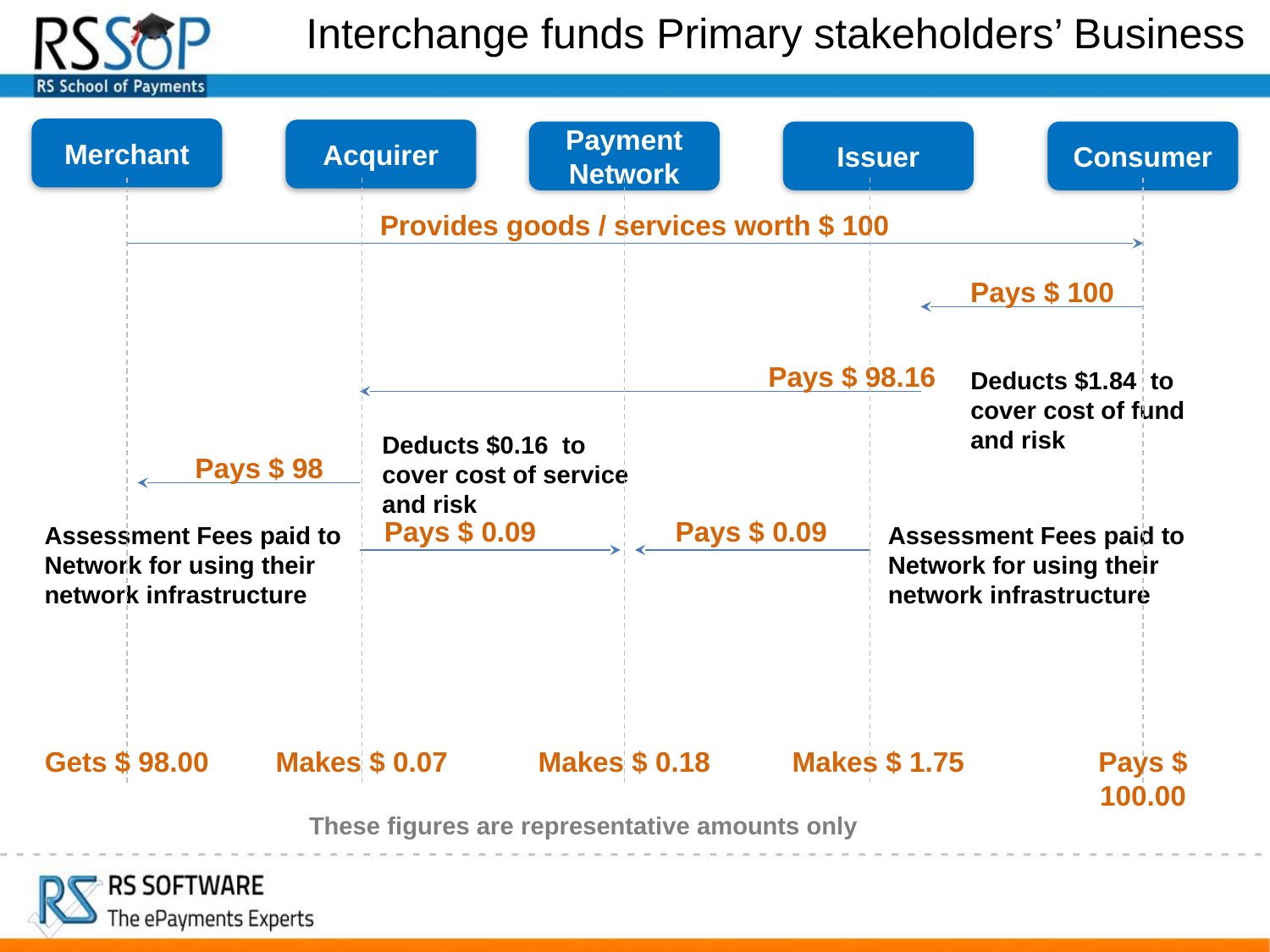

# Interchange funds Primary stakeholders’ Business
Merchant
Acquirer
Payment Network
Issuer
Consumer
Provides goods / services worth $ 100
Pays $ 100
Pays $ 98.16
Deducts $1.84  to cover cost of fund and risk
Deducts $0.16  to cover cost of service and risk
Pays $ 98
Pays $ 0.09
Pays $ 0.09
Assessment Fees paid to Network for using their network infrastructure
Assessment Fees paid to Network for using their network infrastructure
Gets $ 98.00
Makes $ 0.07
Makes $ 0.18
Makes $ 1.75
Pays $ 100.00
These figures are representative amounts only
18